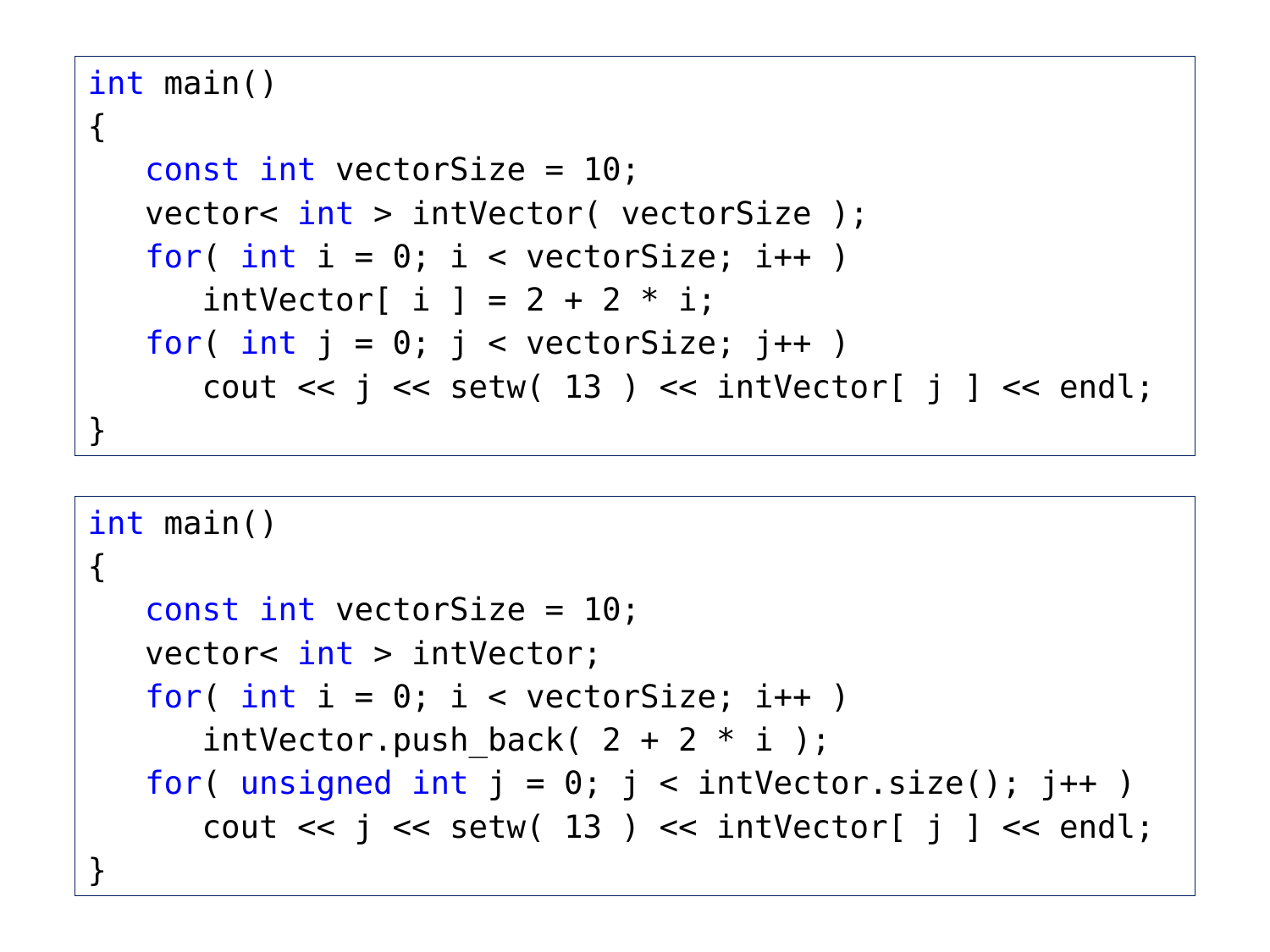

int main()
{
   const int vectorSize = 10;
   vector< int > intVector( vectorSize );
   for( int i = 0; i < vectorSize; i++ )
      intVector[ i ] = 2 + 2 * i;
   for( int j = 0; j < vectorSize; j++ )
      cout << j << setw( 13 ) << intVector[ j ] << endl;
}
int main()
{
   const int vectorSize = 10;
   vector< int > intVector;
   for( int i = 0; i < vectorSize; i++ )
      intVector.push_back( 2 + 2 * i );
   for( unsigned int j = 0; j < intVector.size(); j++ )
      cout << j << setw( 13 ) << intVector[ j ] << endl;
}